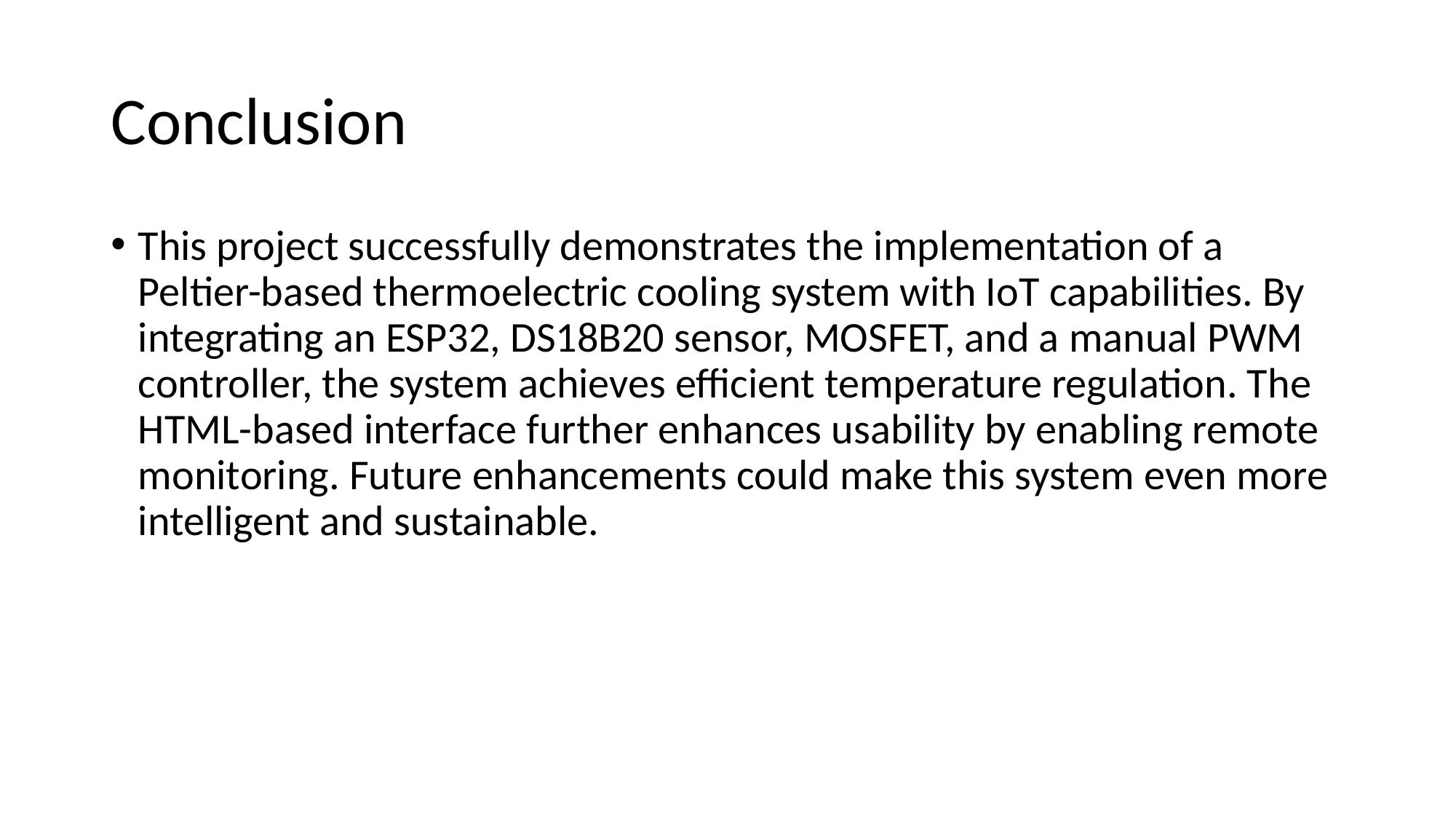

# Conclusion
This project successfully demonstrates the implementation of a Peltier-based thermoelectric cooling system with IoT capabilities. By integrating an ESP32, DS18B20 sensor, MOSFET, and a manual PWM controller, the system achieves efficient temperature regulation. The HTML-based interface further enhances usability by enabling remote monitoring. Future enhancements could make this system even more intelligent and sustainable.